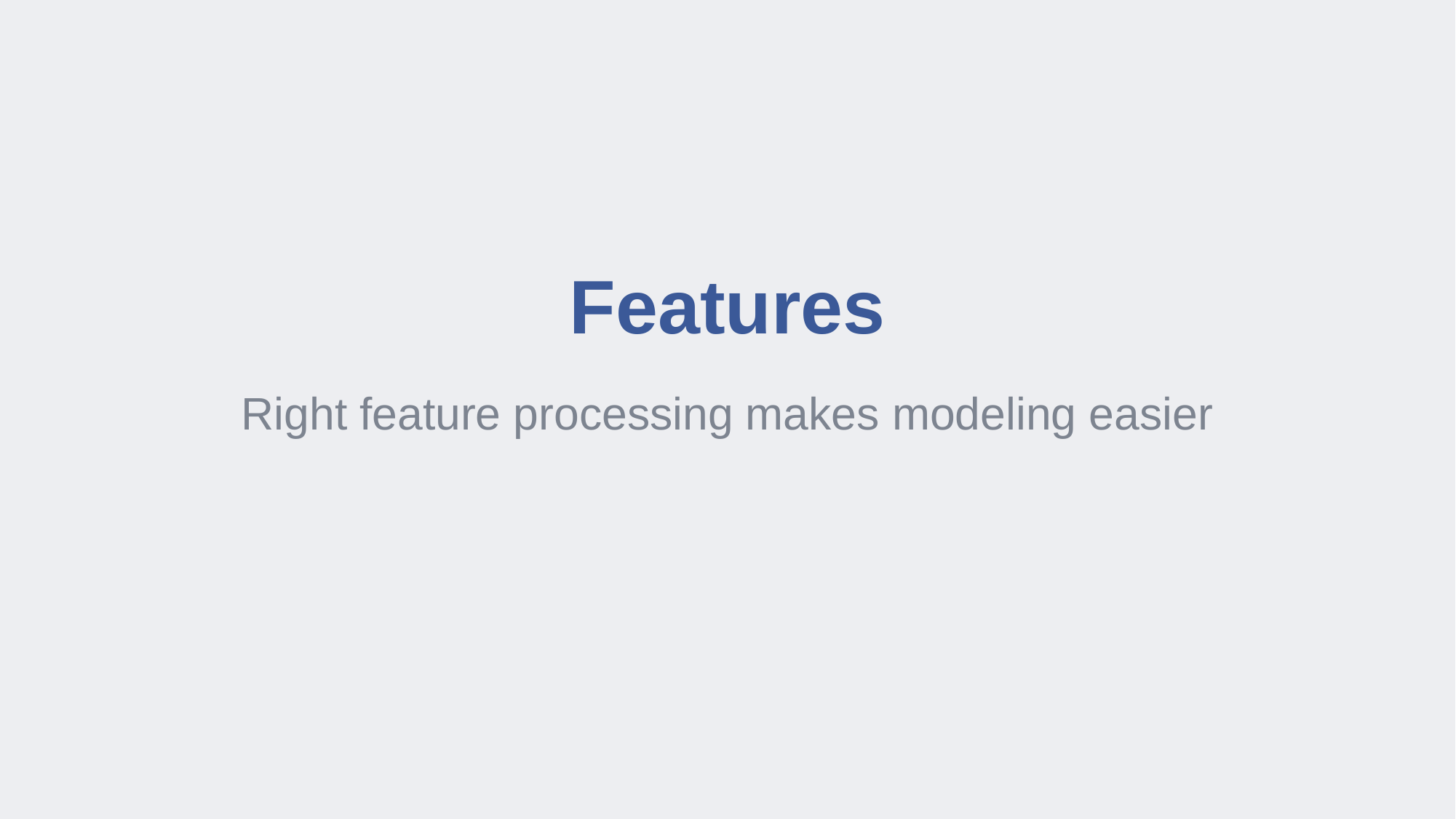

# Features
Right feature processing makes modeling easier